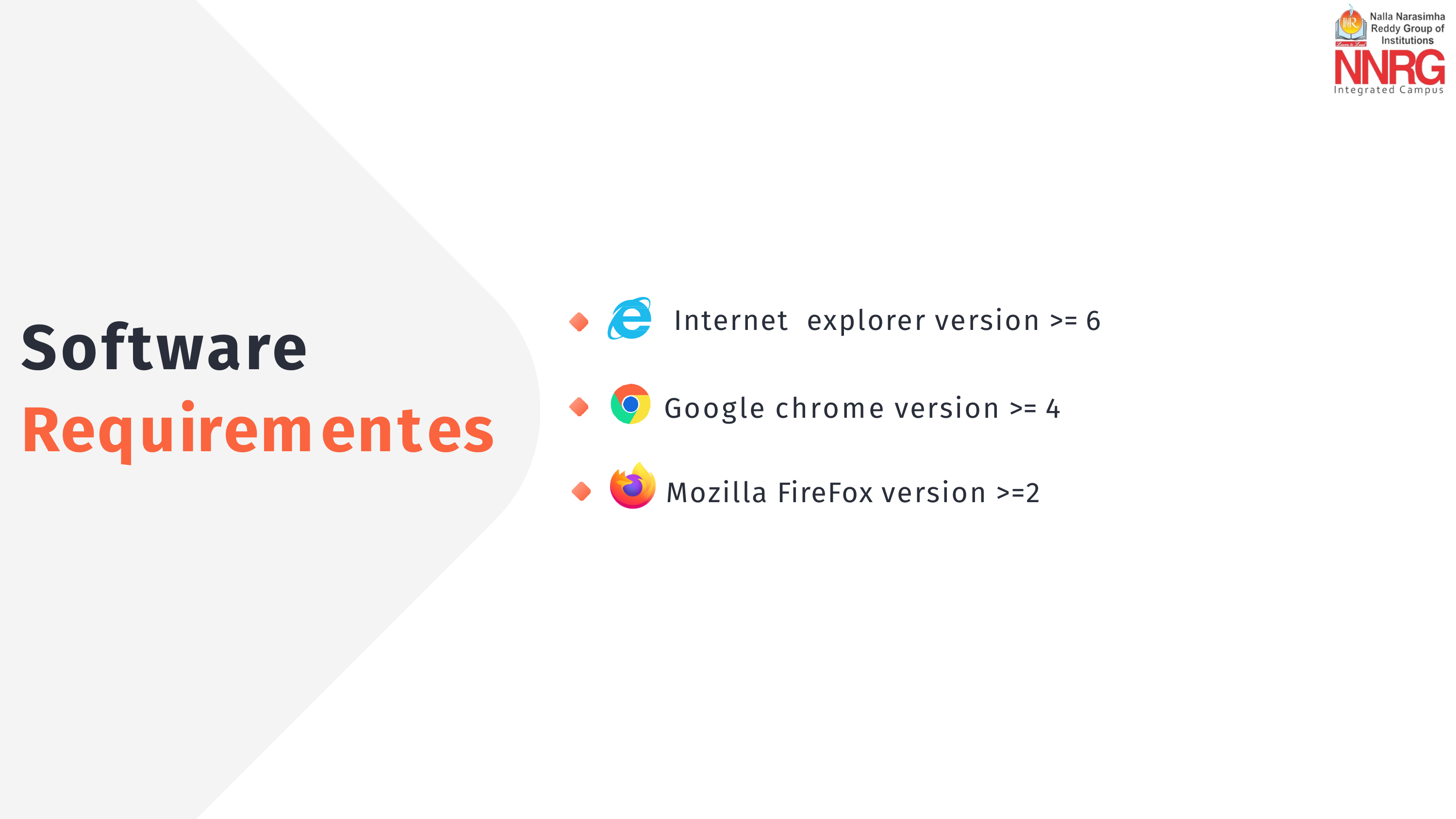

Software  Requirementes
Internet	explorer version >= 6
Google chrome version >= 4
Mozilla FireFox version >=2